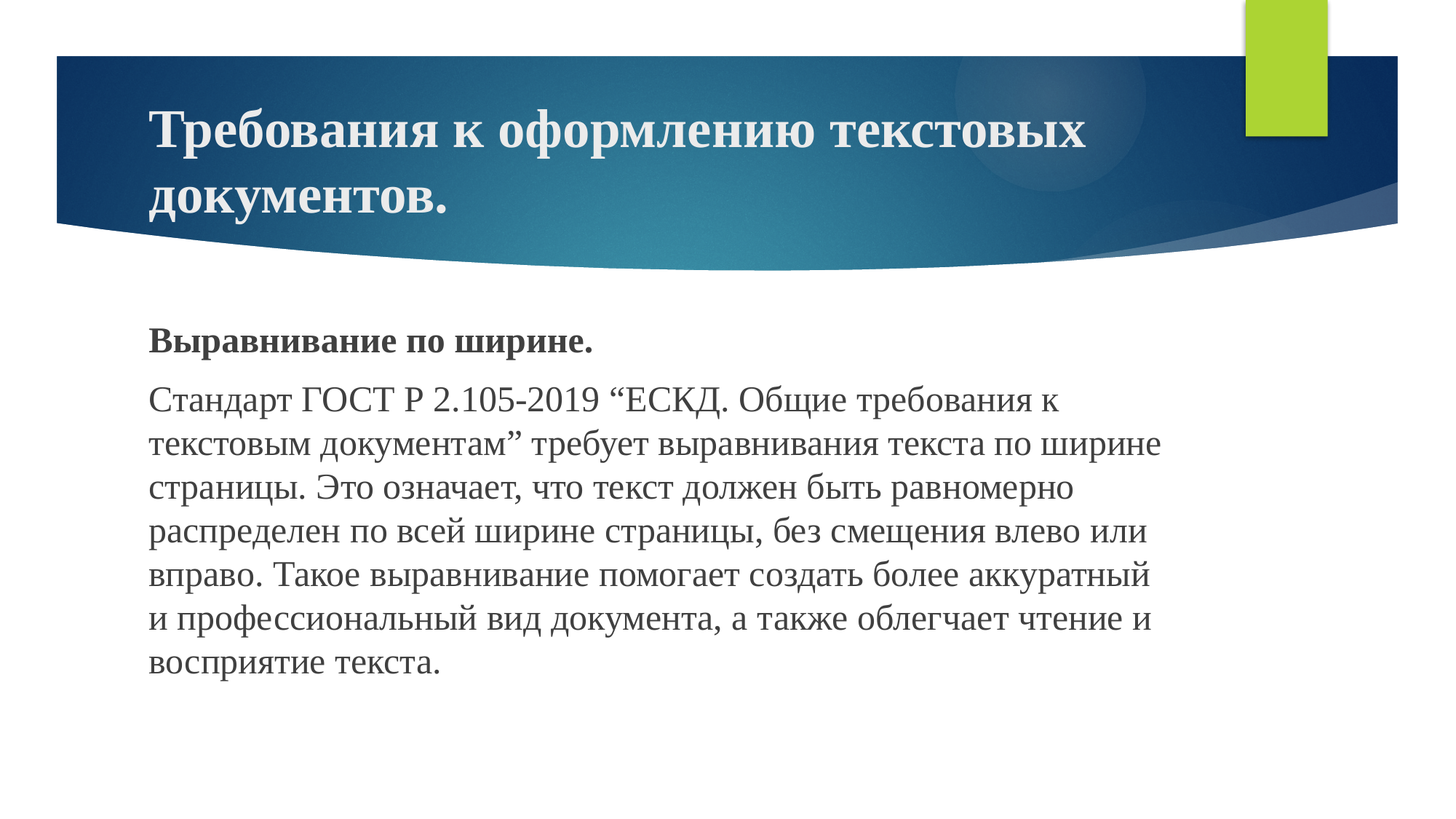

# Требования к оформлению текстовых документов.
Выравнивание по ширине.
Стандарт ГОСТ Р 2.105-2019 “ЕСКД. Общие требования к текстовым документам” требует выравнивания текста по ширине страницы. Это означает, что текст должен быть равномерно распределен по всей ширине страницы, без смещения влево или вправо. Такое выравнивание помогает создать более аккуратный и профессиональный вид документа, а также облегчает чтение и восприятие текста.